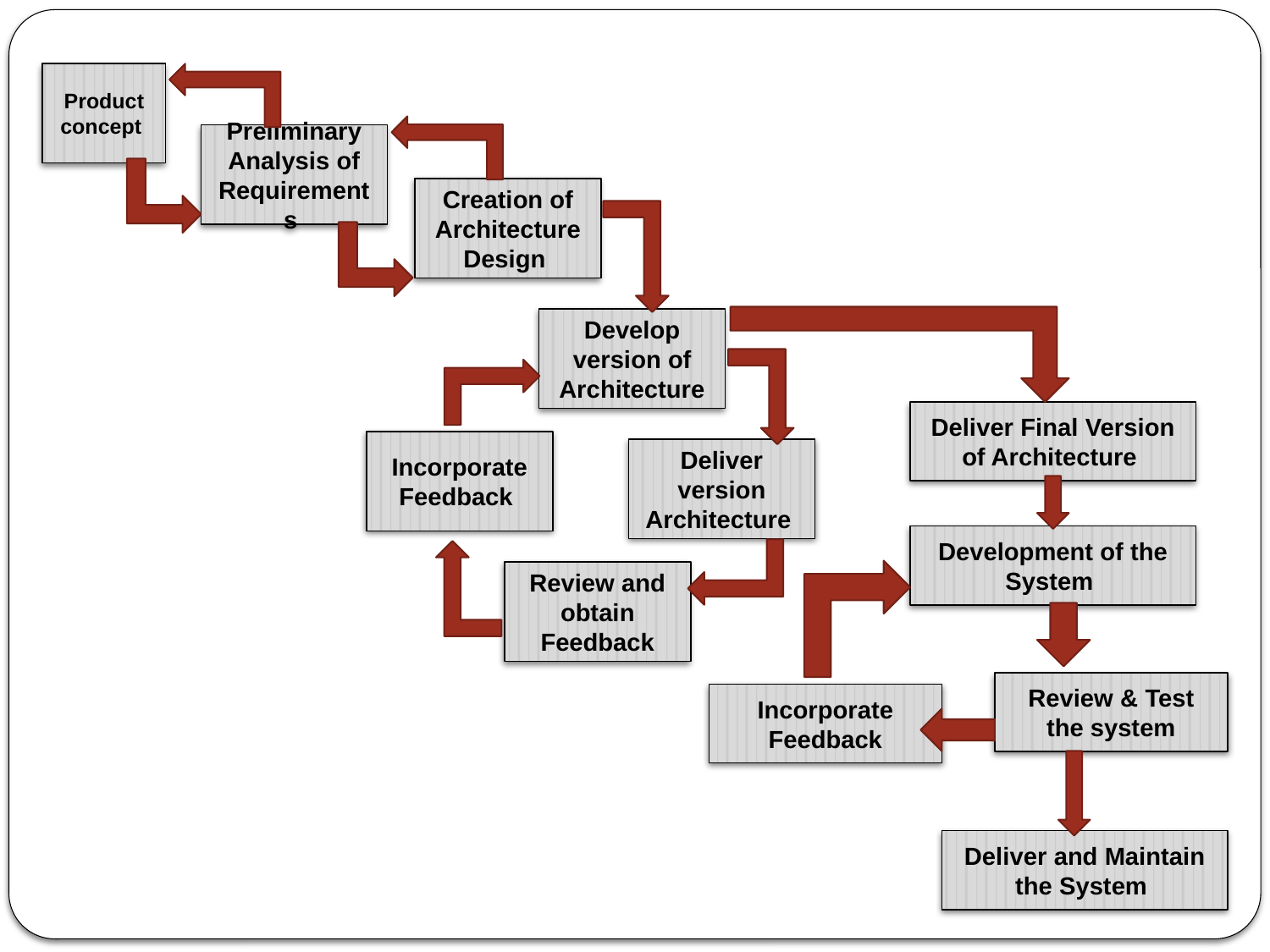

Product concept
Preliminary Analysis of Requirements
Creation of Architecture Design
Develop version of Architecture
Incorporate Feedback
Deliver version Architecture
Review and obtain Feedback
Deliver Final Version of Architecture
Development of the System
Review & Test the system
Incorporate Feedback
Deliver and Maintain the System